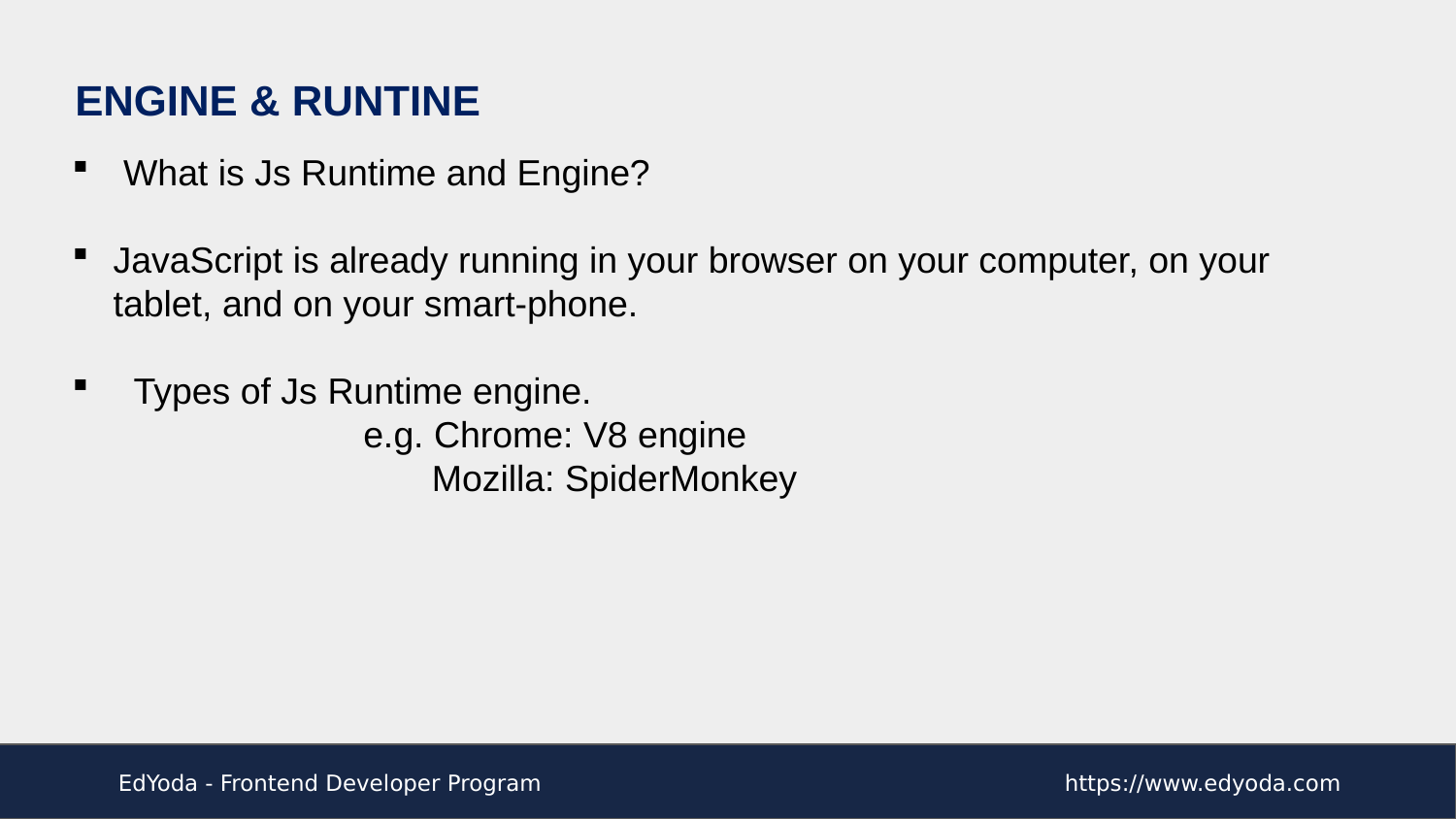

ENGINE & RUNTINE
 What is Js Runtime and Engine?

JavaScript is already running in your browser on your computer, on your tablet, and on your smart-phone.

  Types of Js Runtime engine.
		e.g. Chrome: V8 engine
	                     Mozilla: SpiderMonkey

EdYoda - Frontend Developer Program
https://www.edyoda.com